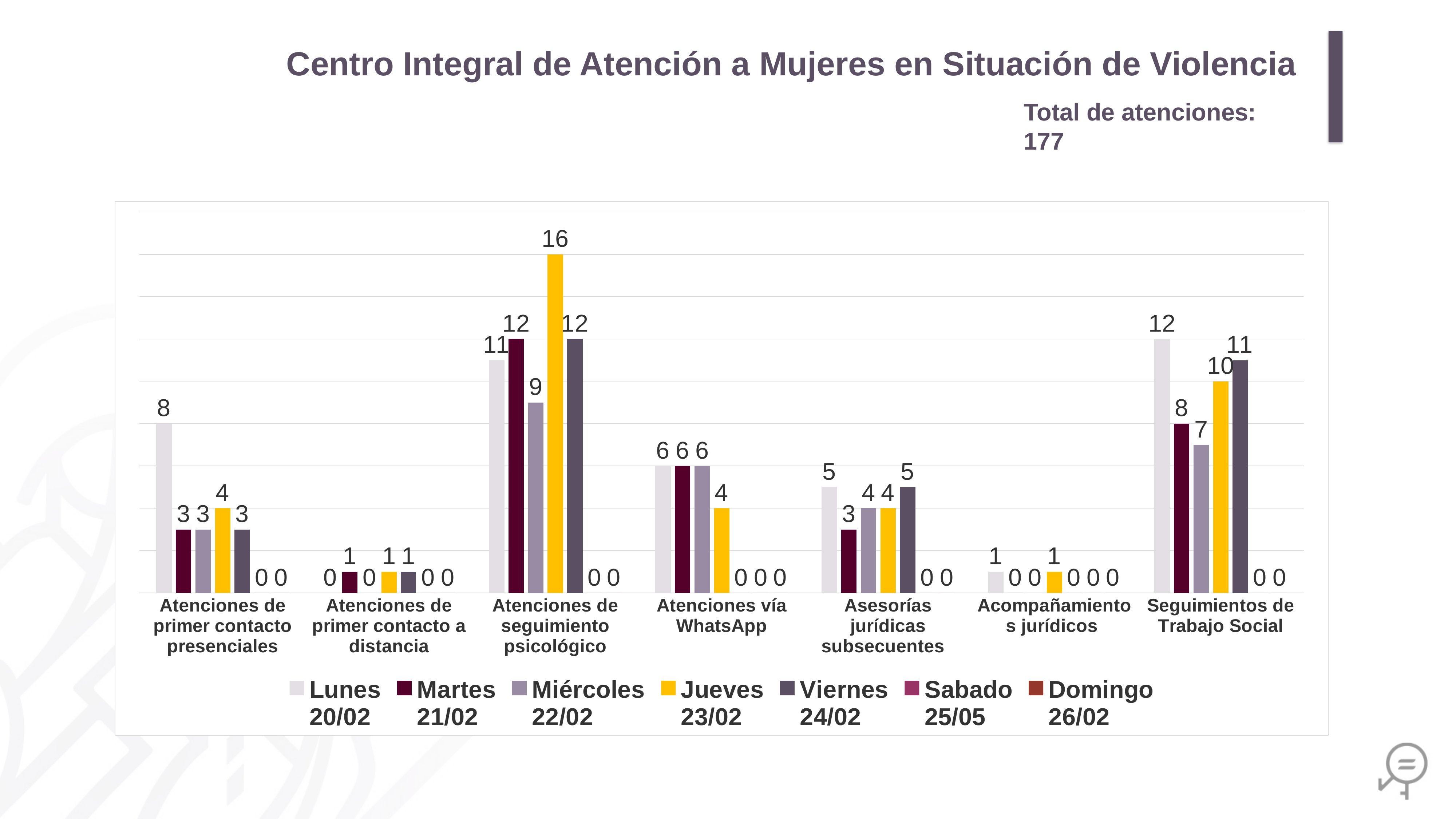

Centro Integral de Atención a Mujeres en Situación de Violencia
Total de atenciones: 177

### Chart

| Category | Lunes
20/02 | Martes
21/02 | Miércoles
22/02 | Jueves
23/02 | Viernes
24/02 | Sabado
25/05 | Domingo
26/02 |
|---|---|---|---|---|---|---|---|
| Atenciones de primer contacto presenciales | 8.0 | 3.0 | 3.0 | 4.0 | 3.0 | 0.0 | 0.0 |
| Atenciones de primer contacto a distancia | 0.0 | 1.0 | 0.0 | 1.0 | 1.0 | 0.0 | 0.0 |
| Atenciones de seguimiento psicológico | 11.0 | 12.0 | 9.0 | 16.0 | 12.0 | 0.0 | 0.0 |
| Atenciones vía WhatsApp | 6.0 | 6.0 | 6.0 | 4.0 | 0.0 | 0.0 | 0.0 |
| Asesorías jurídicas subsecuentes   | 5.0 | 3.0 | 4.0 | 4.0 | 5.0 | 0.0 | 0.0 |
| Acompañamientos jurídicos  | 1.0 | 0.0 | 0.0 | 1.0 | 0.0 | 0.0 | 0.0 |
| Seguimientos de Trabajo Social | 12.0 | 8.0 | 7.0 | 10.0 | 11.0 | 0.0 | 0.0 |